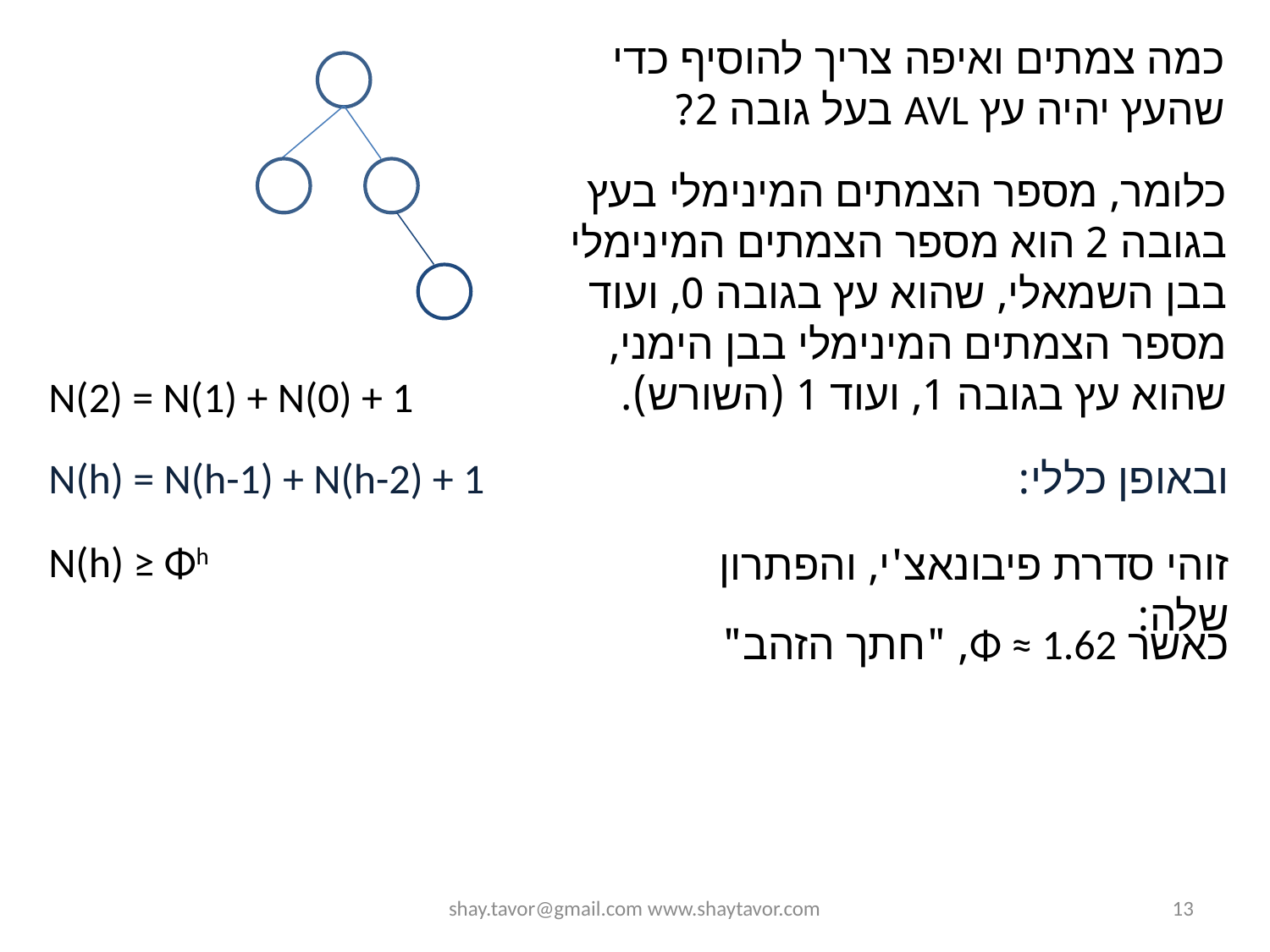

כמה צמתים ואיפה צריך להוסיף כדי שהעץ יהיה עץ AVL בעל גובה 2?

כלומר, מספר הצמתים המינימלי בעץ בגובה 2 הוא מספר הצמתים המינימלי בבן השמאלי, שהוא עץ בגובה 0, ועוד מספר הצמתים המינימלי בבן הימני, שהוא עץ בגובה 1, ועוד 1 (השורש).

N(2) = N(1) + N(0) + 1
N(h) = N(h-1) + N(h-2) + 1
ובאופן כללי:
N(h) ≥ Φh
זוהי סדרת פיבונאצ'י, והפתרון שלה:
כאשר Φ ≈ 1.62, "חתך הזהב"
shay.tavor@gmail.com www.shaytavor.com
13